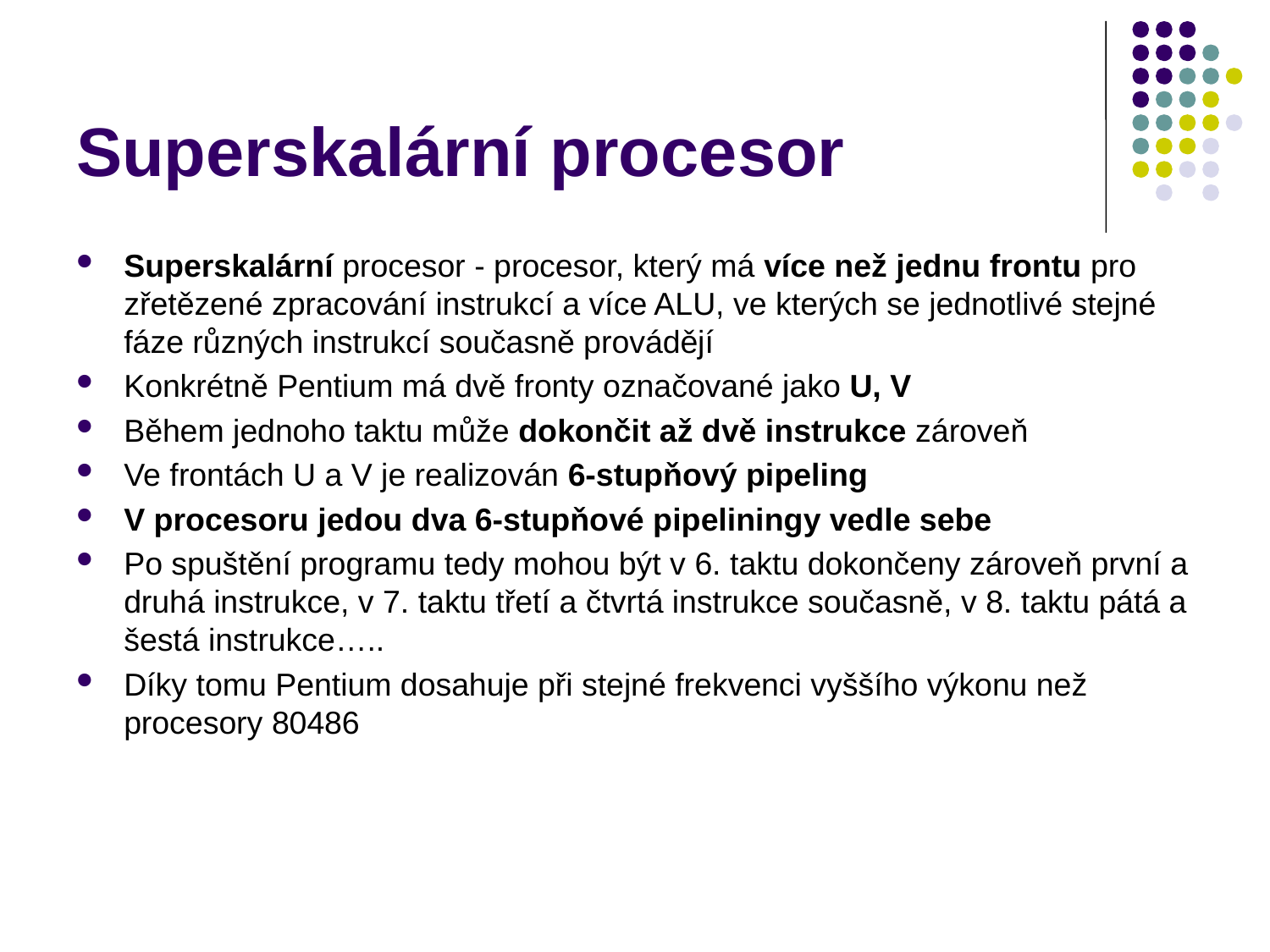

# Superskalární procesor
Superskalární procesor - procesor, který má více než jednu frontu pro zřetězené zpracování instrukcí a více ALU, ve kterých se jednotlivé stejné fáze různých instrukcí současně provádějí
Konkrétně Pentium má dvě fronty označované jako U, V
Během jednoho taktu může dokončit až dvě instrukce zároveň
Ve frontách U a V je realizován 6-stupňový pipeling
V procesoru jedou dva 6-stupňové pipeliningy vedle sebe
Po spuštění programu tedy mohou být v 6. taktu dokončeny zároveň první a druhá instrukce, v 7. taktu třetí a čtvrtá instrukce současně, v 8. taktu pátá a šestá instrukce…..
Díky tomu Pentium dosahuje při stejné frekvenci vyššího výkonu než procesory 80486